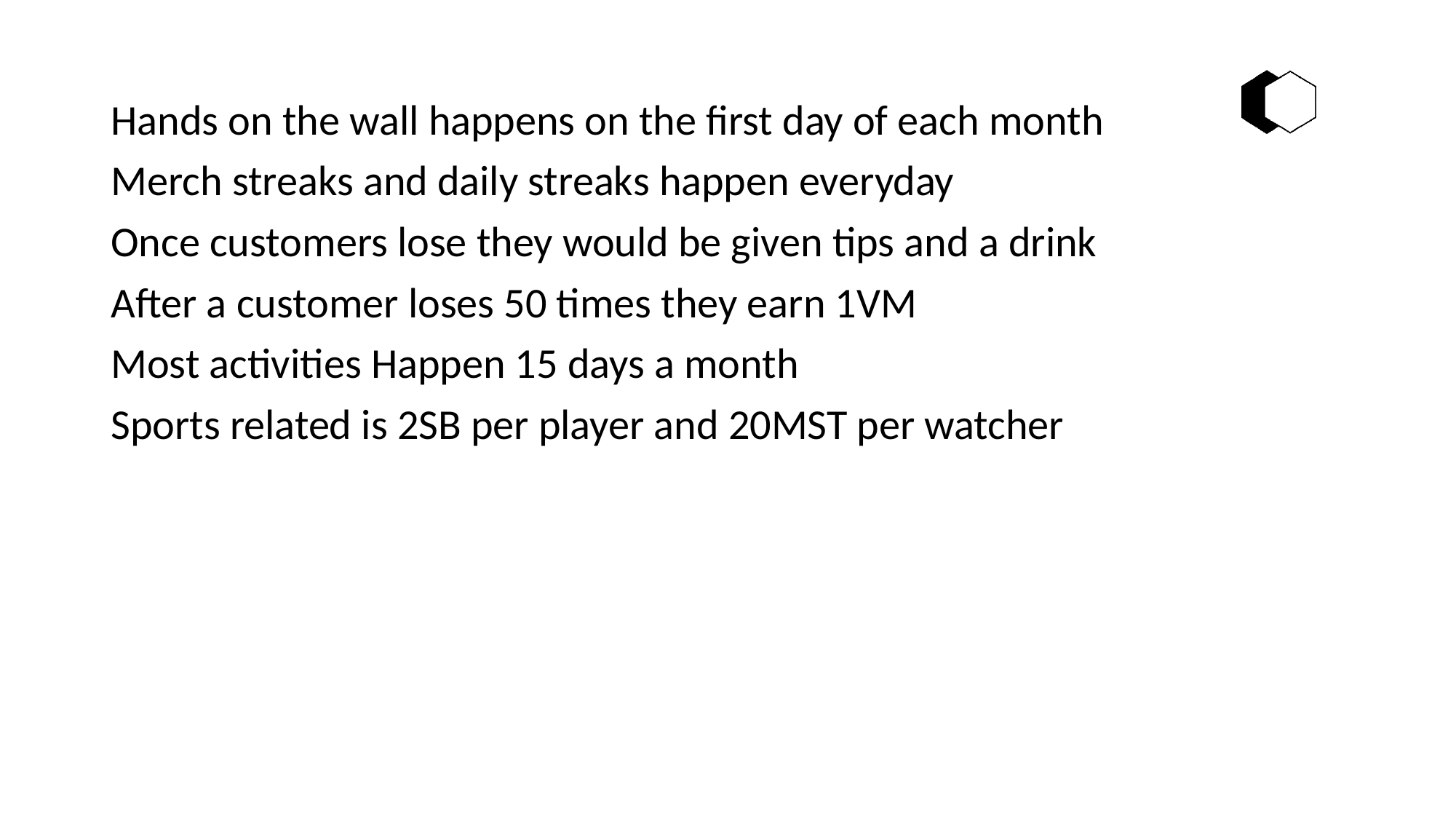

Hands on the wall happens on the first day of each month
Merch streaks and daily streaks happen everyday
Once customers lose they would be given tips and a drink
After a customer loses 50 times they earn 1VM
Most activities Happen 15 days a month
Sports related is 2SB per player and 20MST per watcher